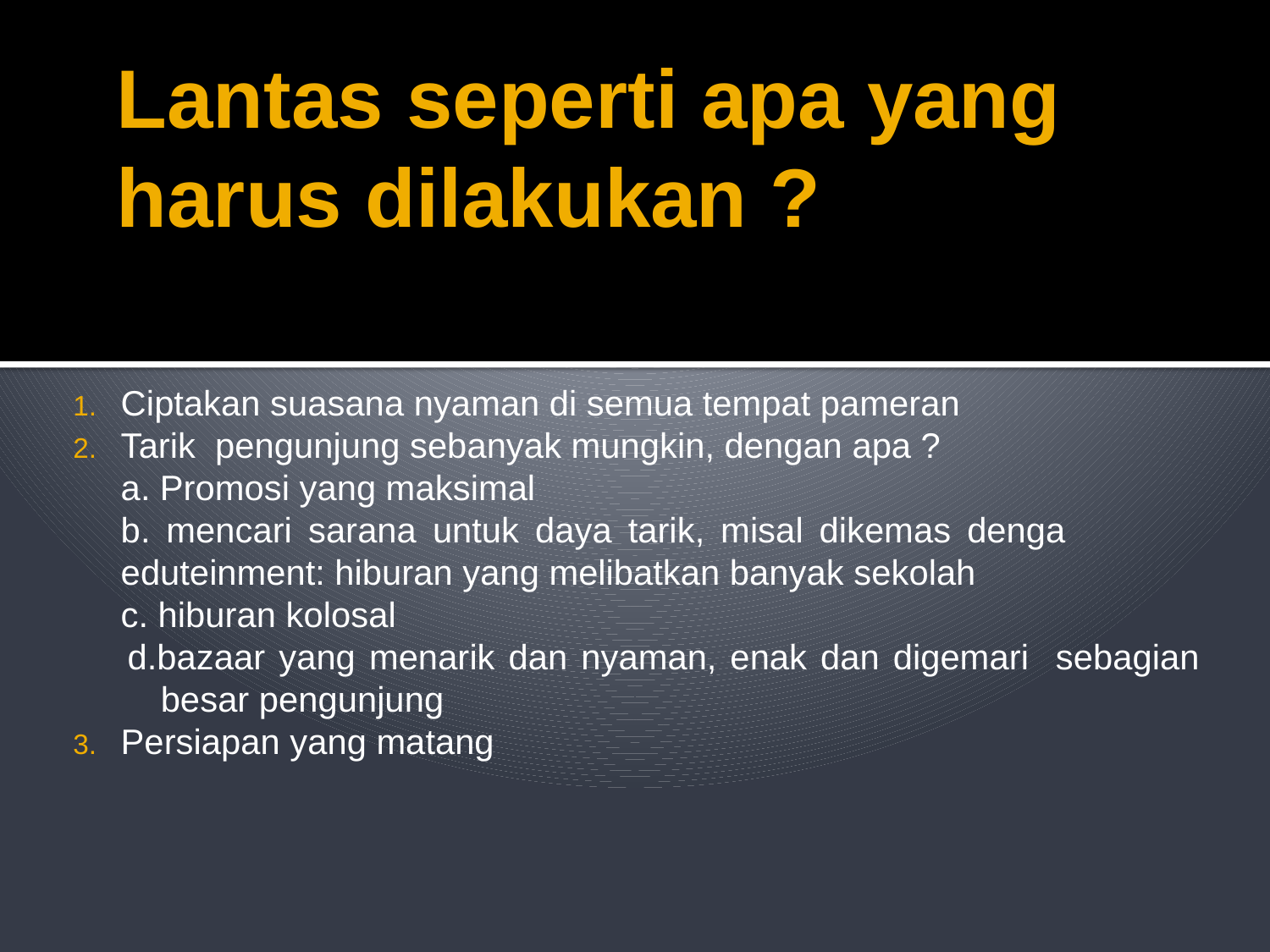

# Lantas seperti apa yang harus dilakukan ?
Ciptakan suasana nyaman di semua tempat pameran
Tarik  pengunjung sebanyak mungkin, dengan apa ?
	a. Promosi yang maksimal
	b. mencari sarana untuk daya tarik, misal dikemas denga  	eduteinment: hiburan yang melibatkan banyak sekolah
	c. hiburan kolosal
    d.bazaar yang menarik dan nyaman, enak dan digemari  sebagian besar pengunjung
Persiapan yang matang